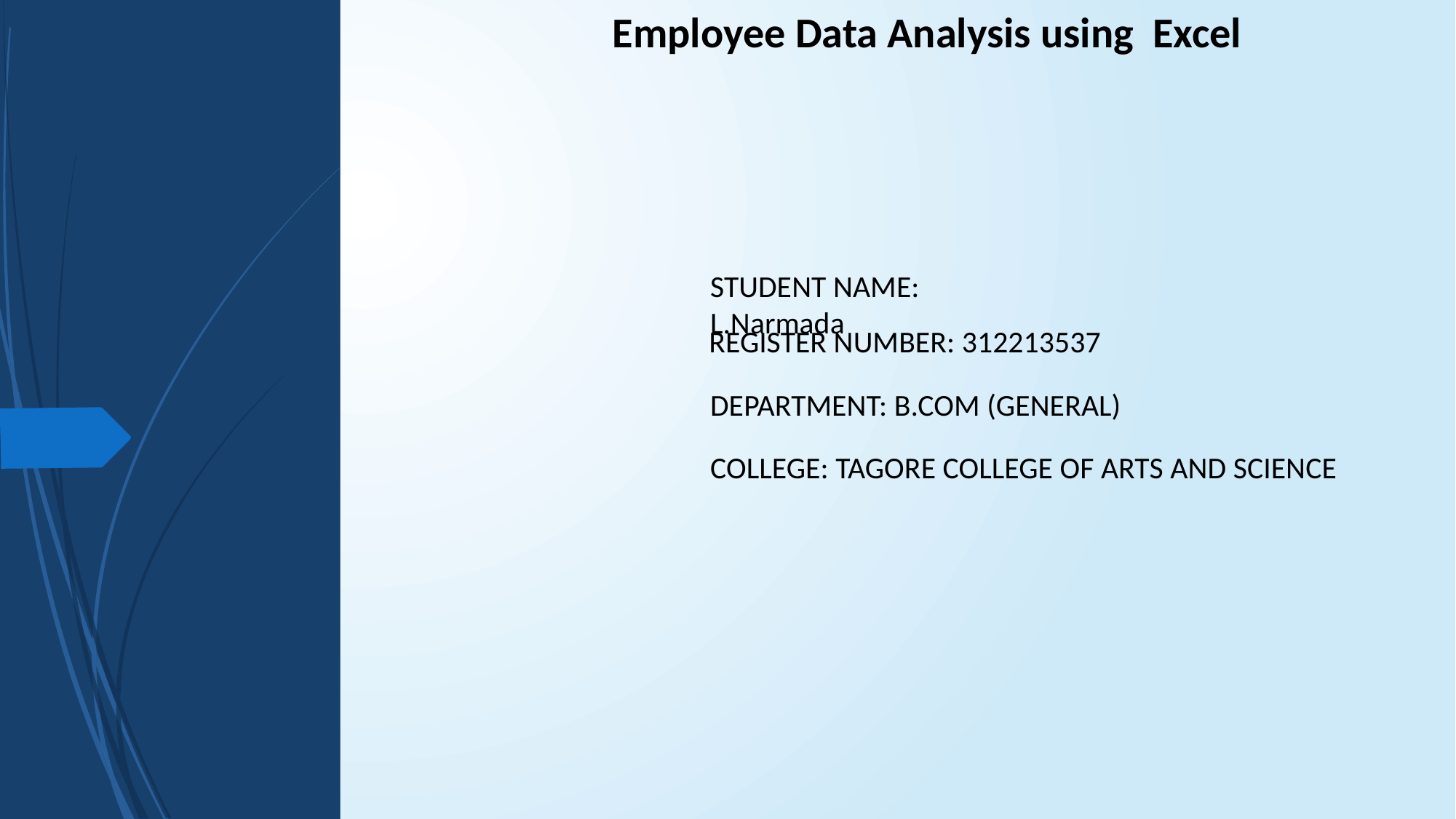

Employee Data Analysis using  Excel

STUDENT NAME: L.Narmada
REGISTER NUMBER: 312213537
DEPARTMENT: B.COM (GENERAL)

COLLEGE: TAGORE COLLEGE OF ARTS AND SCIENCE